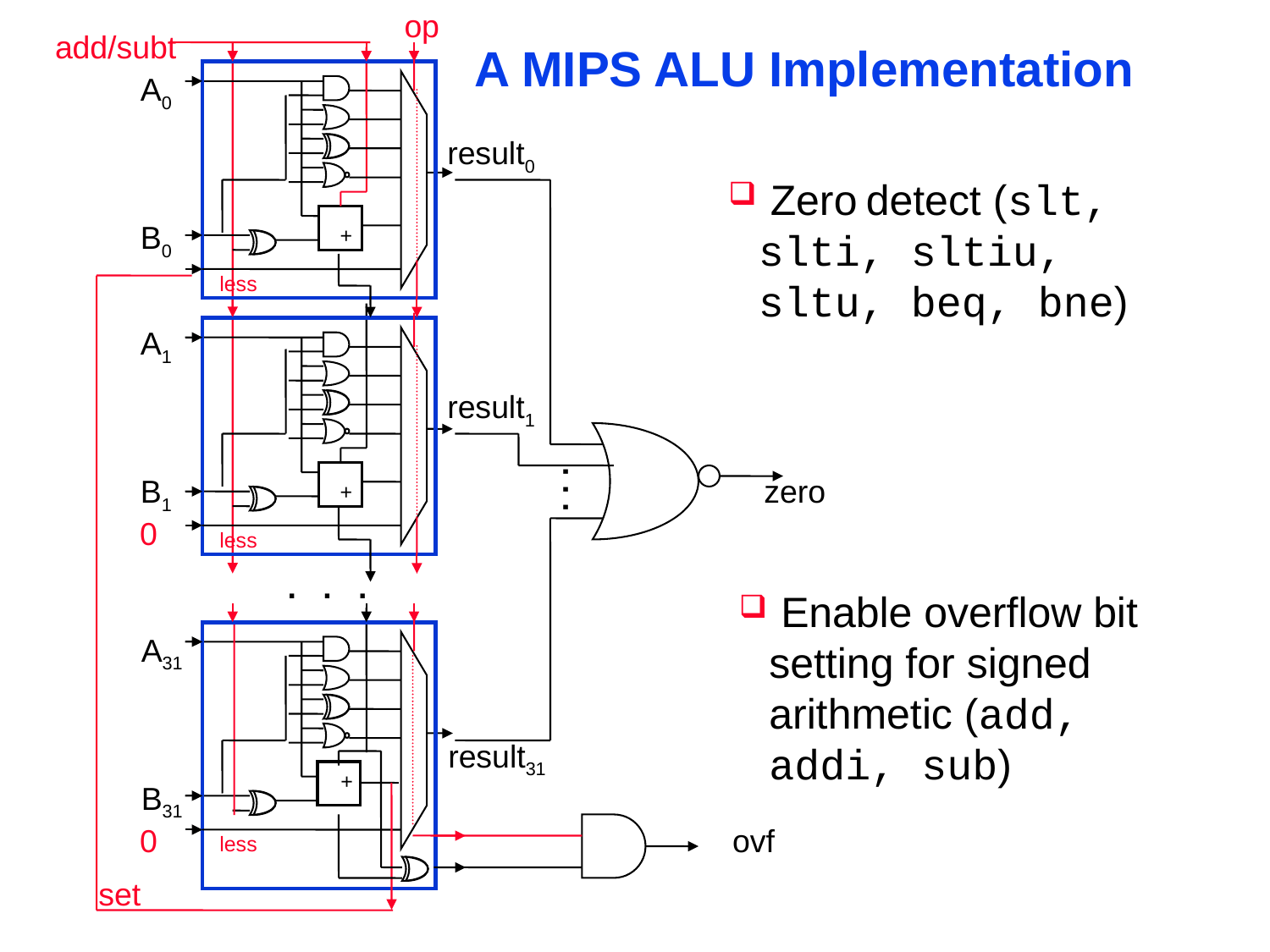

op
add/subt

# A MIPS ALU Implementation

A0

result0

 Zero detect (slt, slti, sltiu, sltu, beq, bne)

zero
. . .

B0
+

less

A1

result1

B1
+

0

less

.   .   .
 Enable overflow bit setting for signed arithmetic (add, addi, sub)

A31

result31

ovf

+
B31

0
less

set